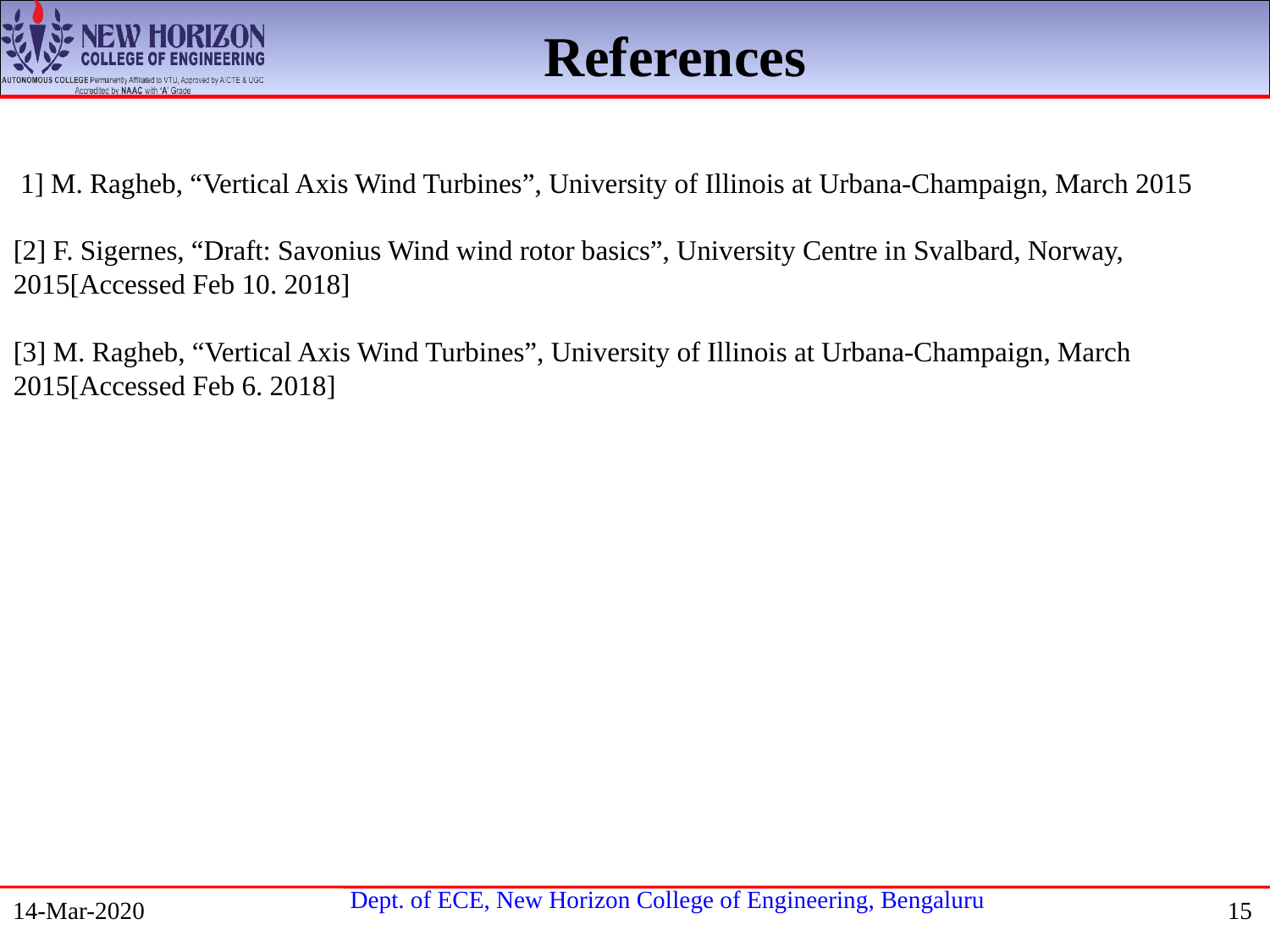

References
 1] M. Ragheb, “Vertical Axis Wind Turbines”, University of Illinois at Urbana-Champaign, March 2015

[2] F. Sigernes, “Draft: Savonius Wind wind rotor basics”, University Centre in Svalbard, Norway, 2015[Accessed Feb 10. 2018]

[3] M. Ragheb, “Vertical Axis Wind Turbines”, University of Illinois at Urbana-Champaign, March 2015[Accessed Feb 6. 2018]

14-Mar-2020

15